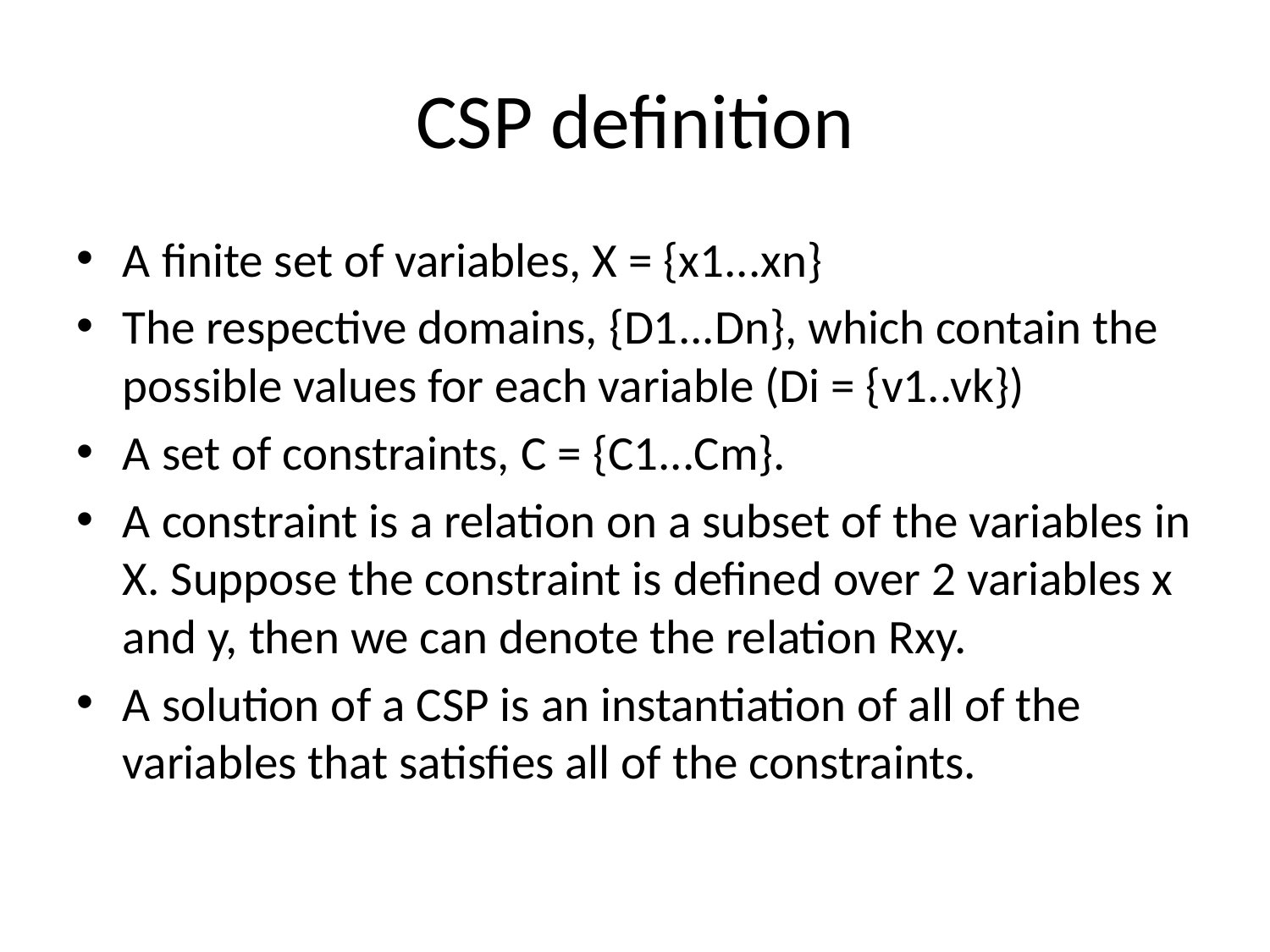

# CSP definition
A finite set of variables, X = {x1...xn}
The respective domains, {D1...Dn}, which contain the possible values for each variable (Di = {v1..vk})
A set of constraints, C = {C1...Cm}.
A constraint is a relation on a subset of the variables in X. Suppose the constraint is defined over 2 variables x and y, then we can denote the relation Rxy.
A solution of a CSP is an instantiation of all of the variables that satisfies all of the constraints.